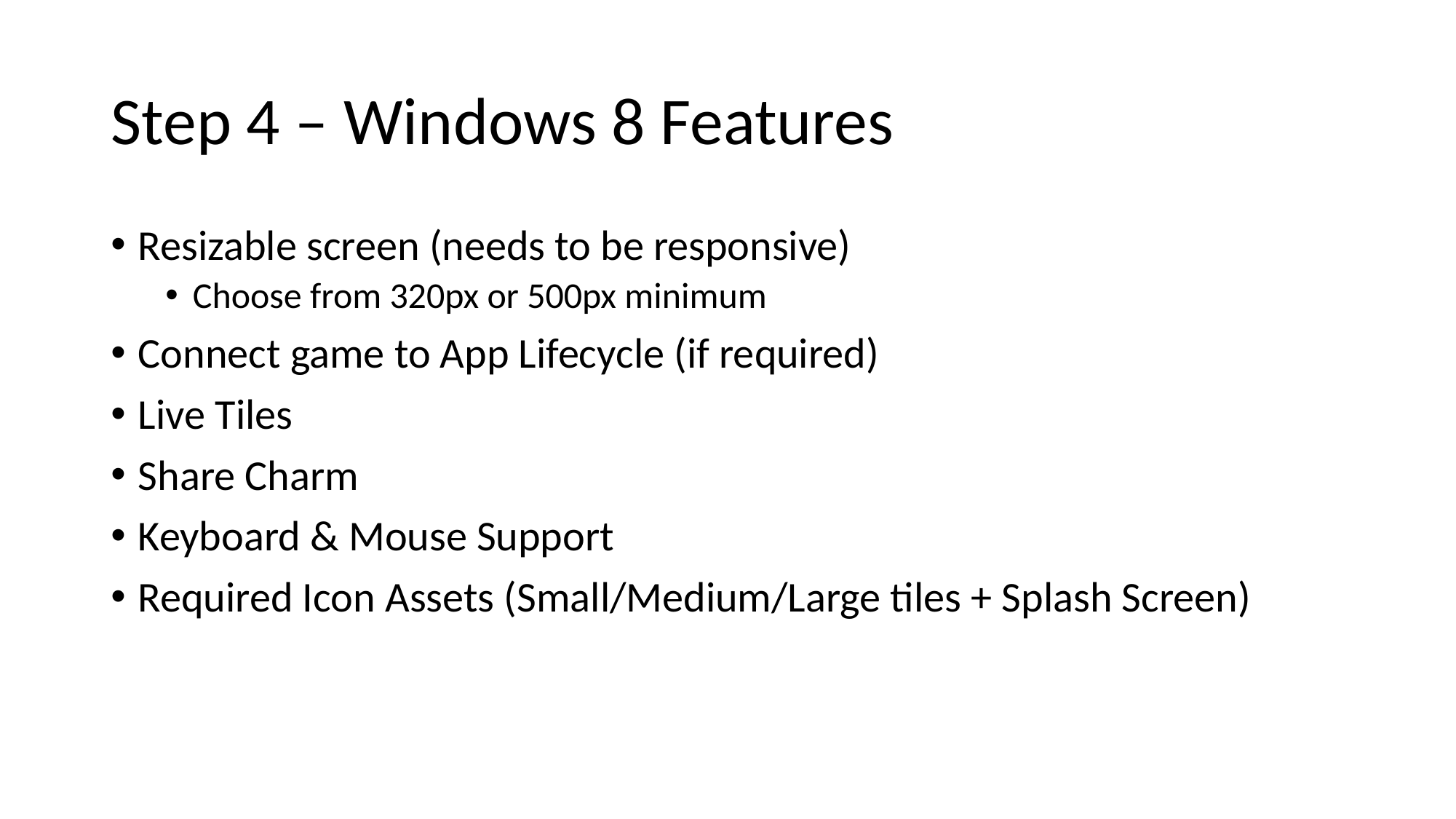

# Step 4 – Windows 8 Features
Resizable screen (needs to be responsive)
Choose from 320px or 500px minimum
Connect game to App Lifecycle (if required)
Live Tiles
Share Charm
Keyboard & Mouse Support
Required Icon Assets (Small/Medium/Large tiles + Splash Screen)